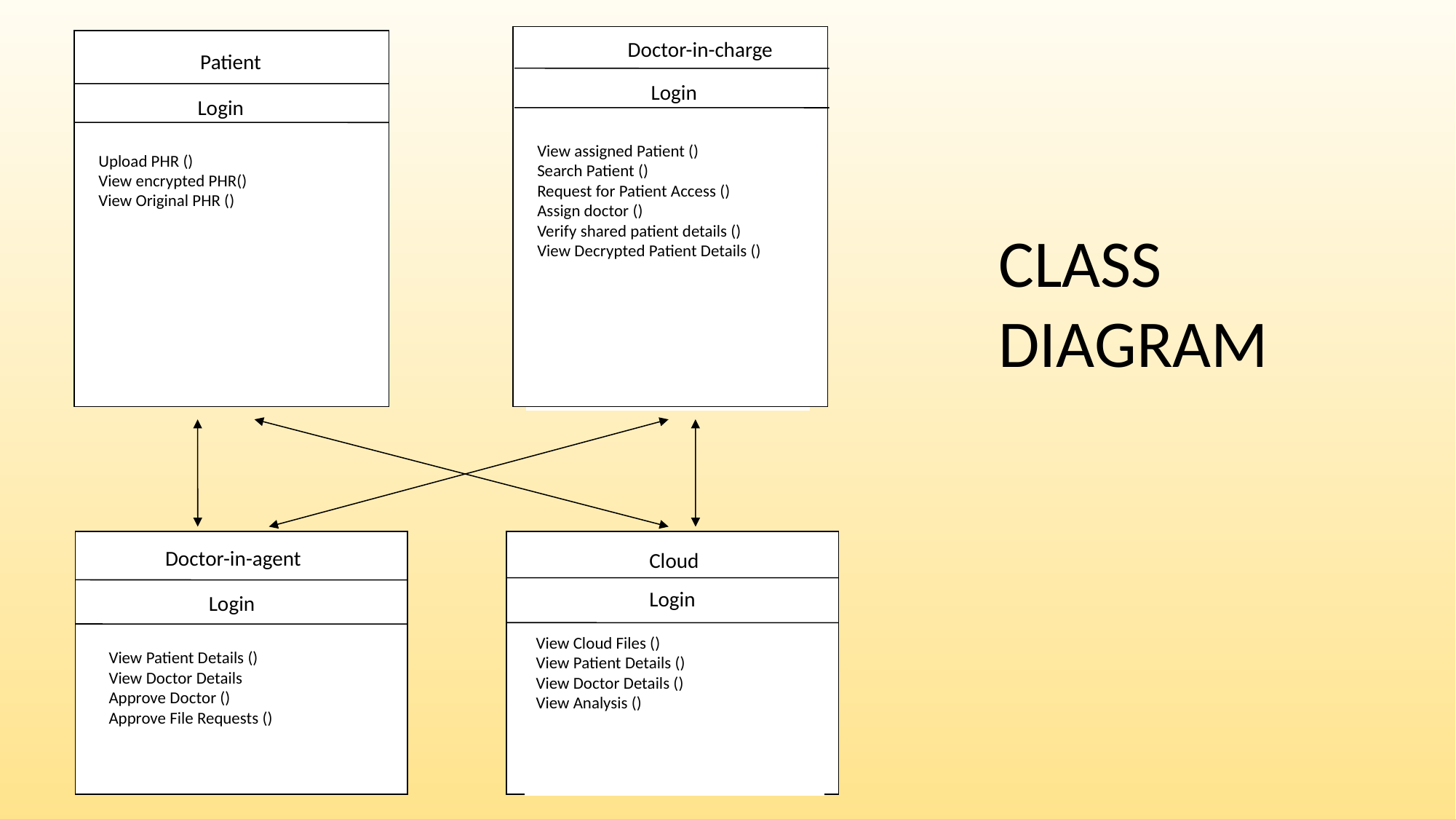

Data User
Doctor-in-charge
Data Owner
Patient

Login
Login

      Login
Login

View Allowed Files ()
Request for File Access ()
Get Secret Key ()
Verify Secret Key ()
Download / Read File ()

View assigned Patient ()
Search Patient ()
Request for Patient Access ()
Assign doctor ()
Verify shared patient details ()
View Decrypted Patient Details ()

Upload Files ()
Set File Access Policy ()
View Uploaded Files ()
View File Access Report ()

Upload PHR ()
View encrypted PHR()
View Original PHR ()

Doctor-in-agent
Cloud

Login
Login

View Cloud Files ()
View Patient Details ()
View Doctor Details ()
View Analysis ()

View Patient Details ()
View Doctor Details
Approve Doctor ()
Approve File Requests ()

CLASS DIAGRAM